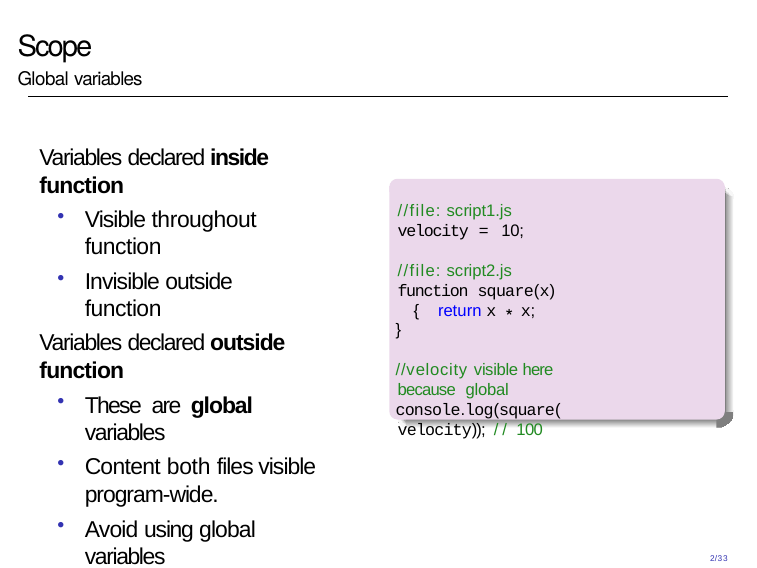

# Scope
Global variables
Variables declared inside  function
Visible throughout function
Invisible outside function
Variables declared outside  function
These  are  global variables
Content both files visible  program-wide.
Avoid using global variables

//file: script1.js
velocity = 10;

//file: script2.js
function square(x) {  return x ∗ x;
}

//velocity visible here because  global
console.log(square(velocity));  // 100

2/33